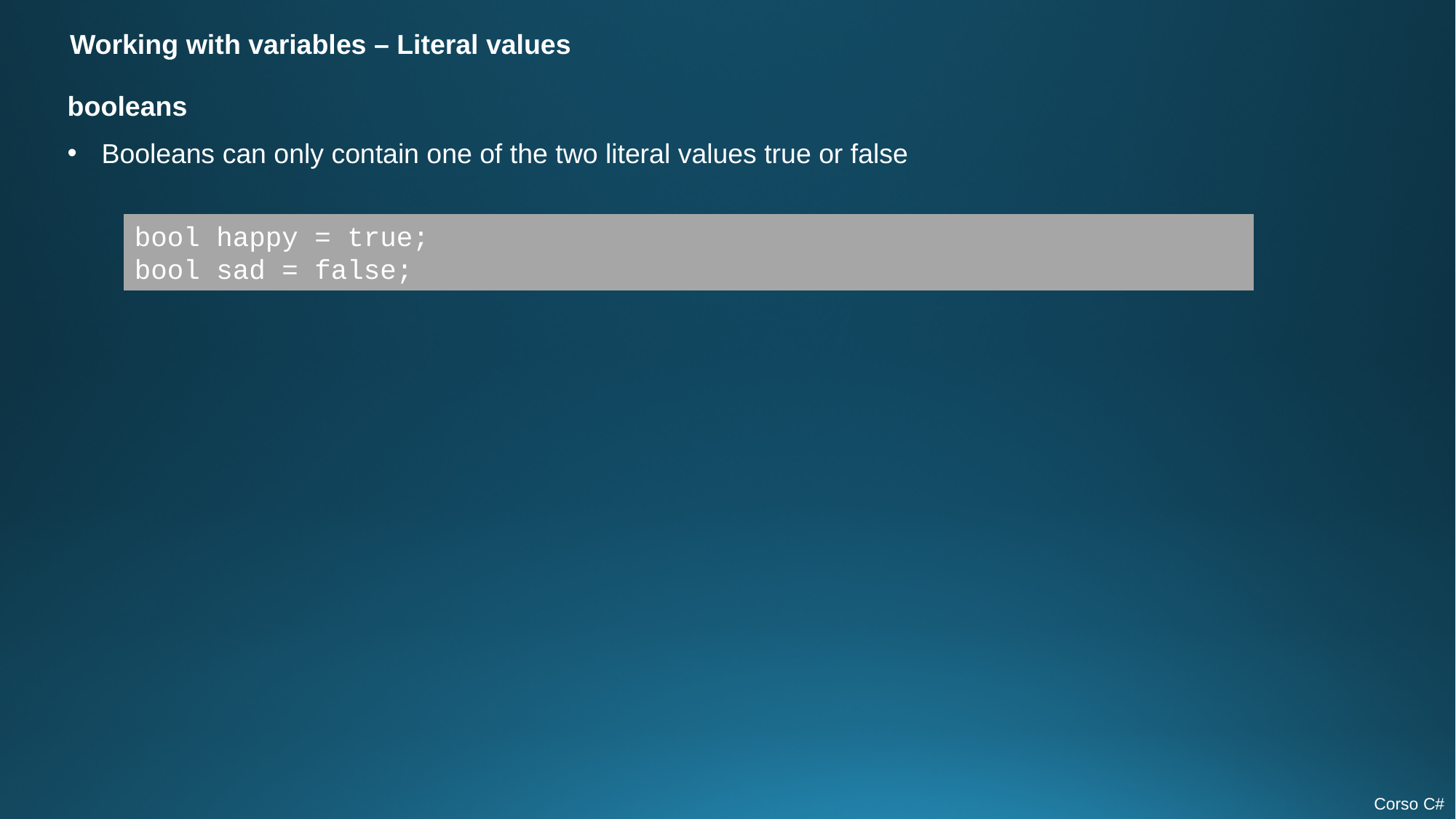

Working with variables – Literal values
booleans
Booleans can only contain one of the two literal values true or false
bool happy = true;
bool sad = false;
Corso C#